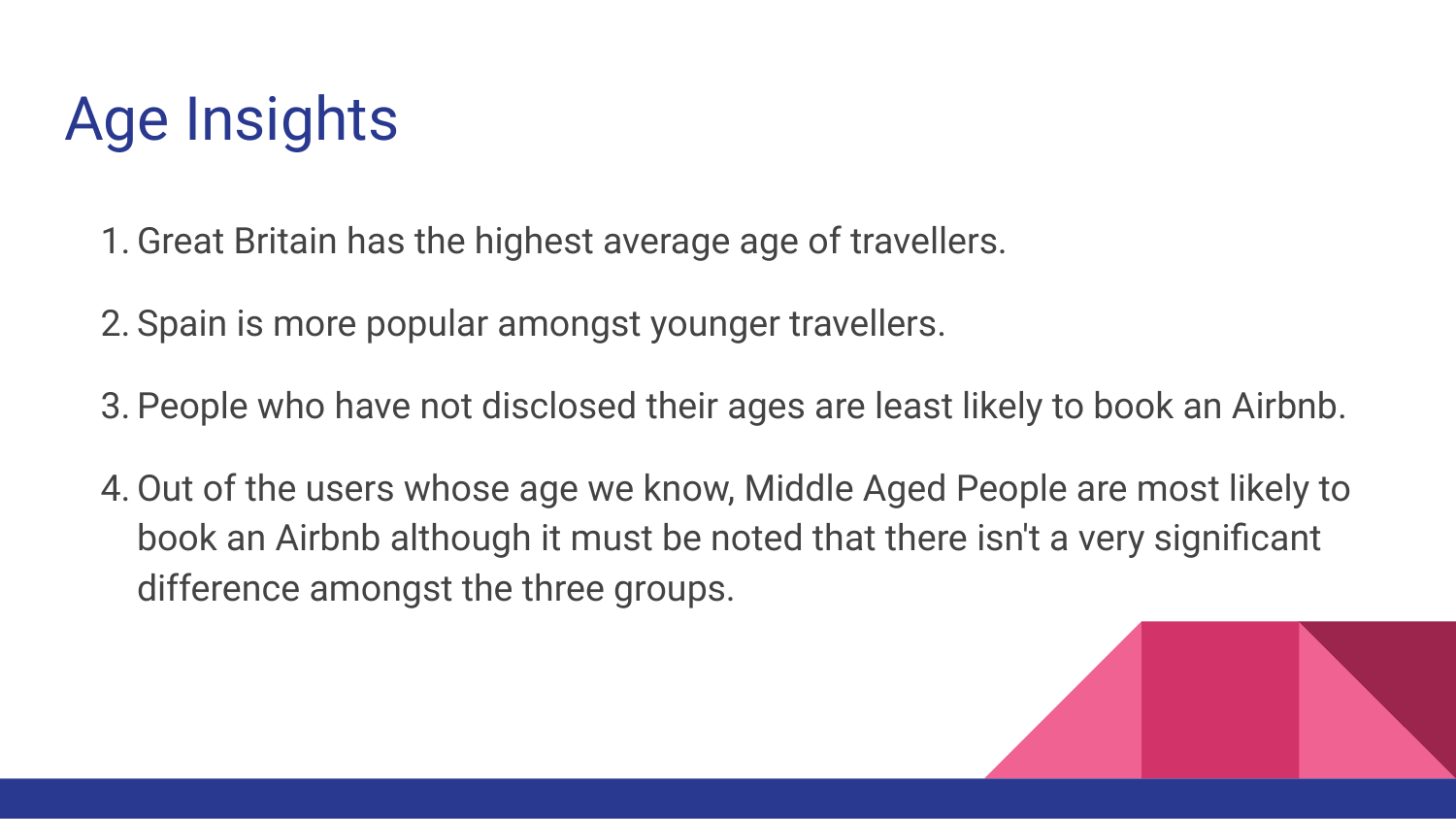

# Age Insights
Great Britain has the highest average age of travellers.
Spain is more popular amongst younger travellers.
People who have not disclosed their ages are least likely to book an Airbnb.
Out of the users whose age we know, Middle Aged People are most likely to book an Airbnb although it must be noted that there isn't a very significant difference amongst the three groups.